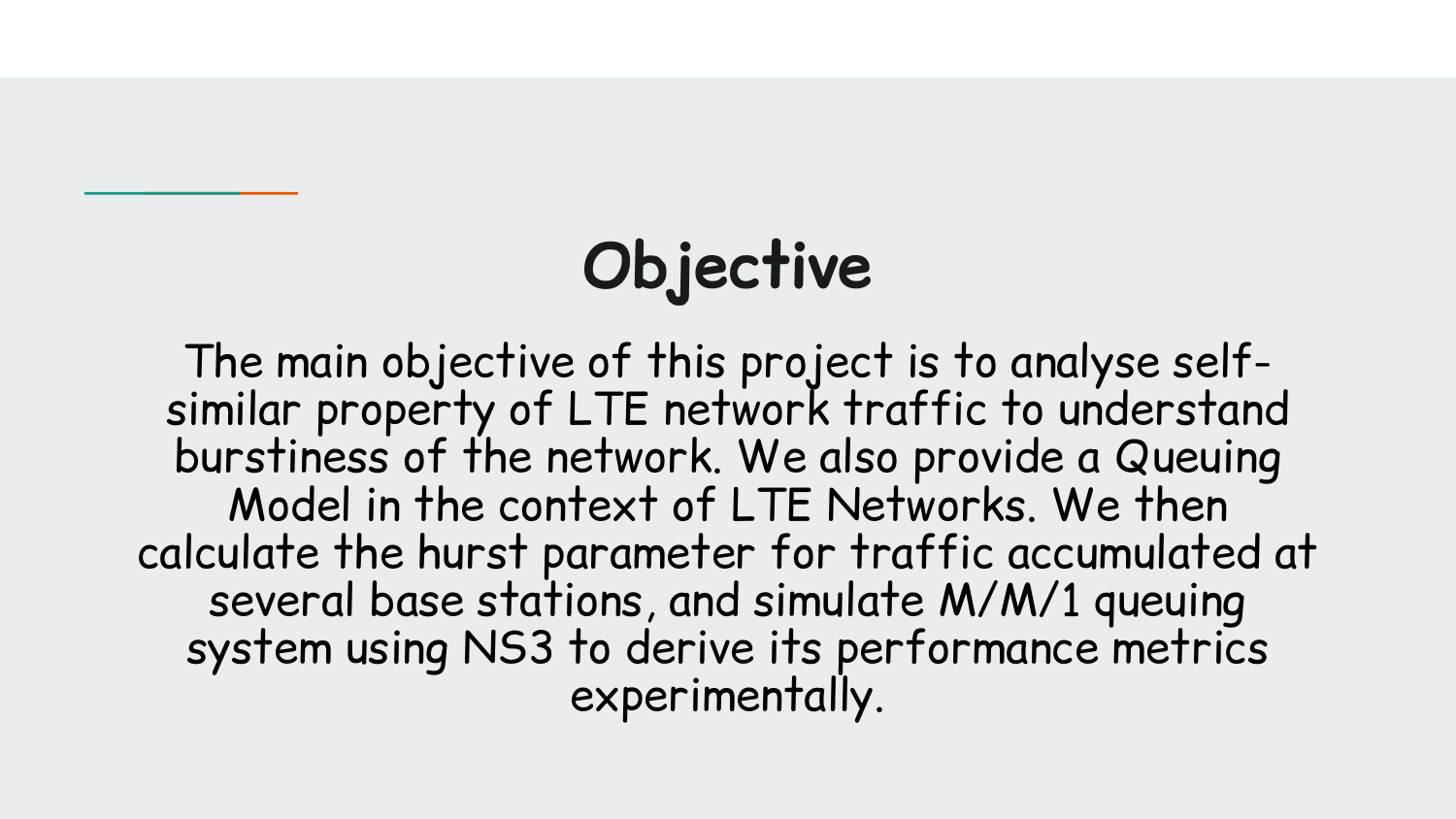

# Objective
The main objective of this project is to analyse self-similar property of LTE network traffic to understand burstiness of the network. We also provide a Queuing Model in the context of LTE Networks. We then calculate the hurst parameter for traffic accumulated at several base stations, and simulate M/M/1 queuing system using NS3 to derive its performance metrics experimentally.